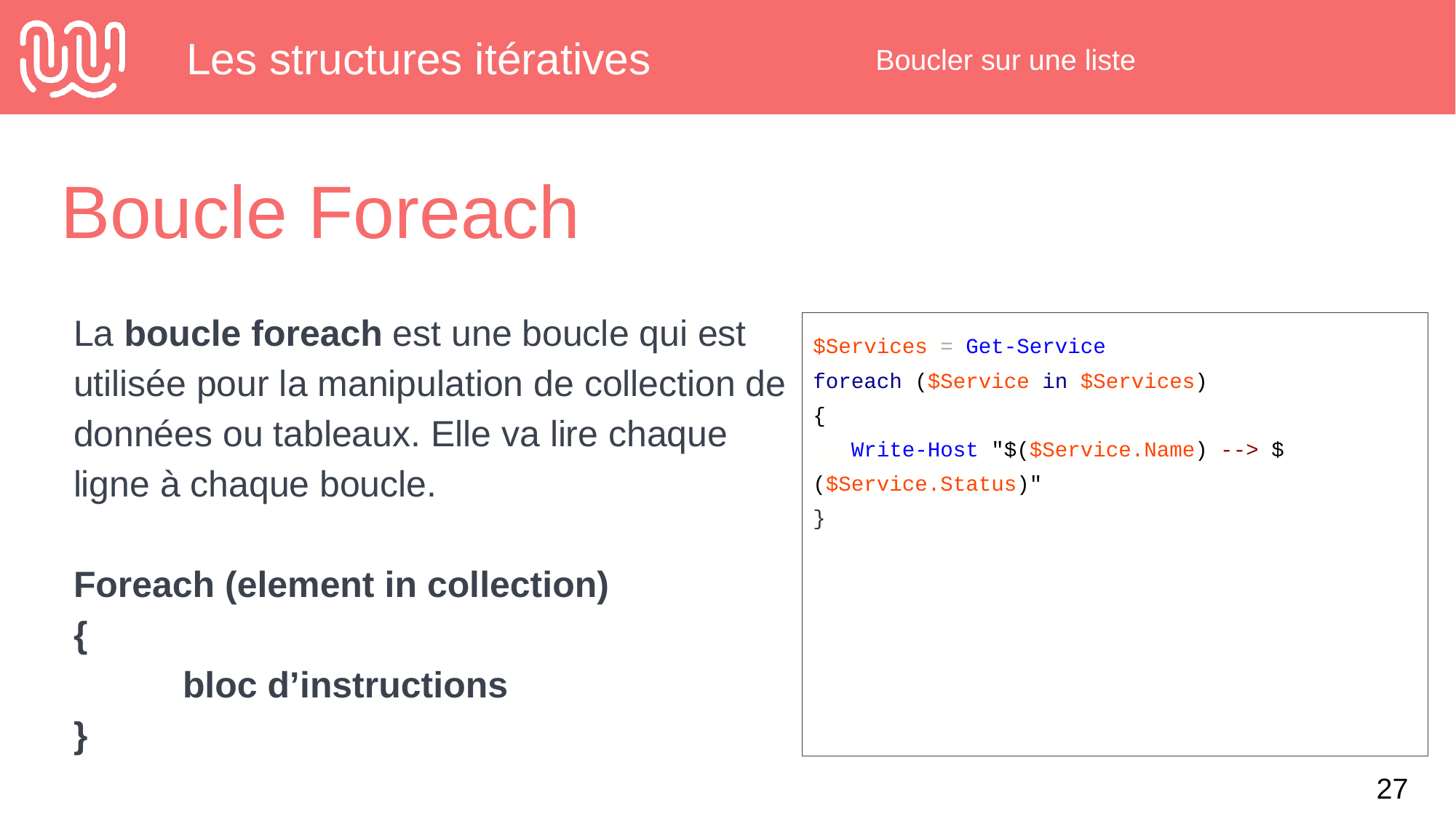

# Les structures itératives
Boucler sur une liste
Boucle Foreach
La boucle foreach est une boucle qui est utilisée pour la manipulation de collection de données ou tableaux. Elle va lire chaque ligne à chaque boucle.

Foreach (element in collection)
{
	bloc d’instructions
}
$Services = Get-Service
foreach ($Service in $Services)
{
   Write-Host "$($Service.Name) --> $($Service.Status)"
}
27